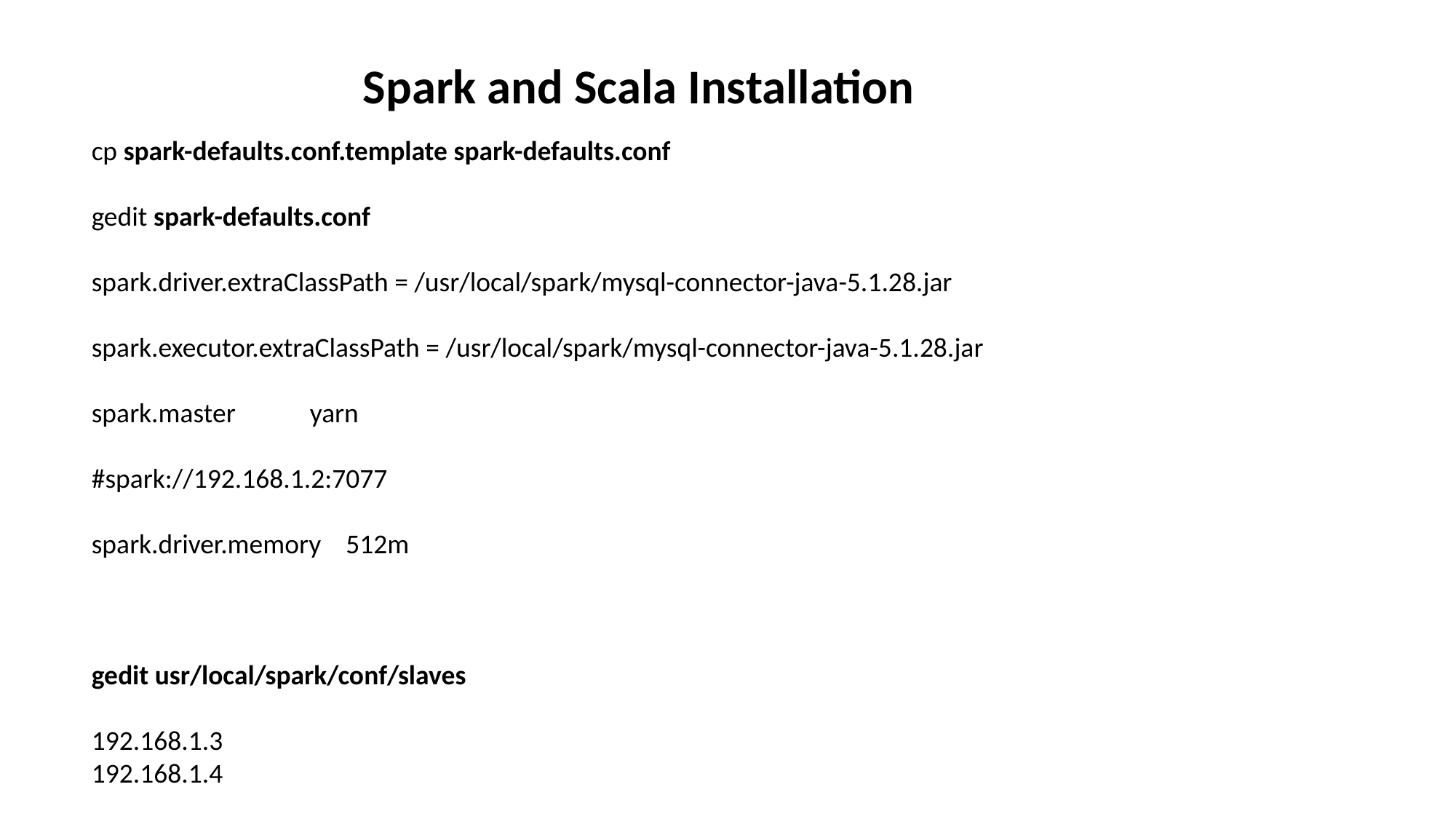

cd /usr/local/spark/conf
Spark and Scala Installation
cp spark-defaults.conf.template spark-defaults.conf

gedit spark-defaults.conf

spark.driver.extraClassPath = /usr/local/spark/mysql-connector-java-5.1.28.jar

spark.executor.extraClassPath = /usr/local/spark/mysql-connector-java-5.1.28.jar

spark.master	yarn

#spark://192.168.1.2:7077

spark.driver.memory    512m

gedit usr/local/spark/conf/slaves

192.168.1.3
192.168.1.4